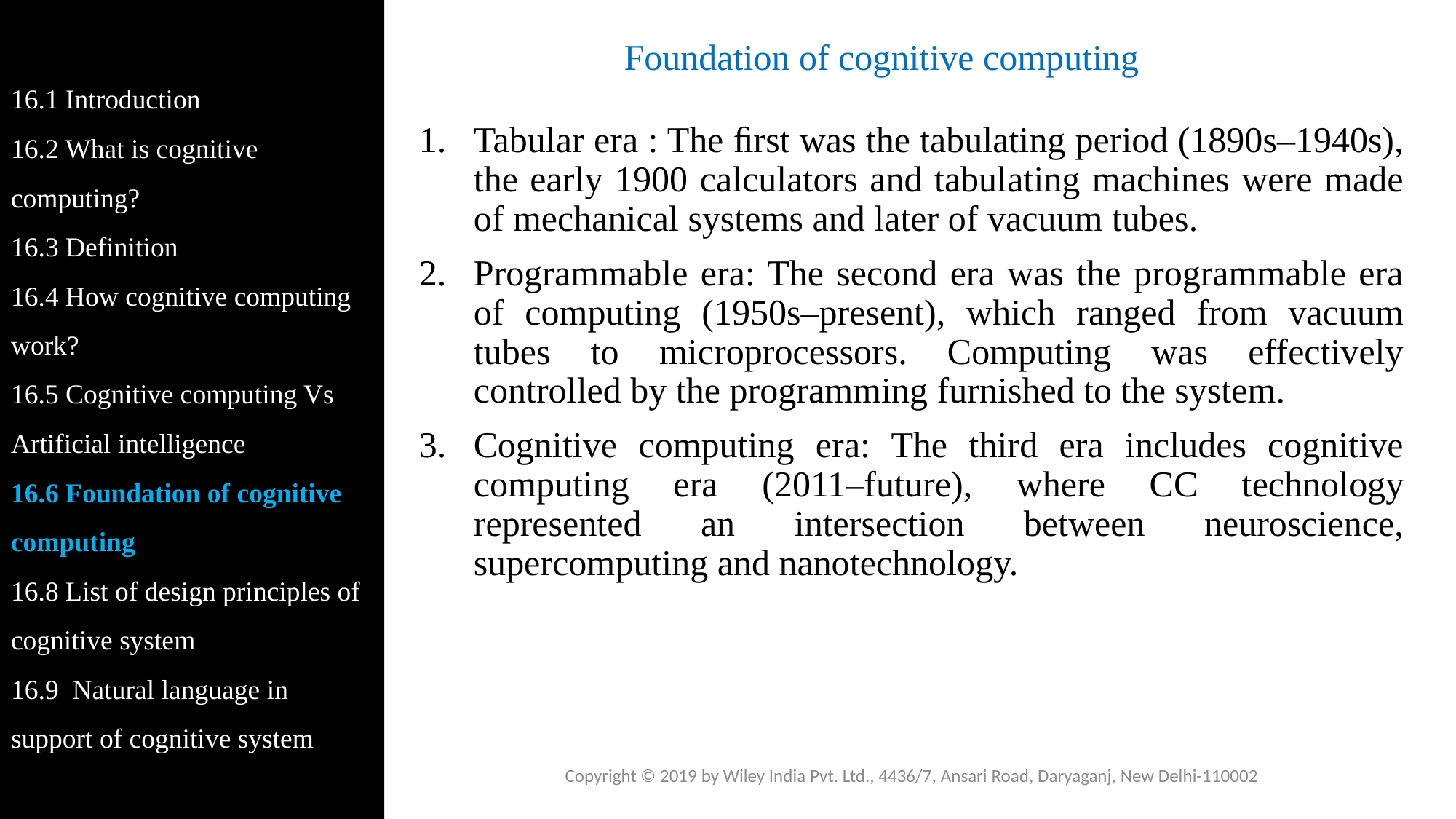

16.1 Introduction
16.2 What is cognitive computing?
16.3 Definition
16.4 How cognitive computing work?
16.5 Cognitive computing Vs Artificial intelligence
16.6 Foundation of cognitive computing
16.8 List of design principles of cognitive system
16.9  Natural language in support of cognitive system
# Foundation of cognitive computing
Tabular era : The ﬁrst was the tabulating period (1890s–1940s), the early 1900 calculators and tabulating machines were made of mechanical systems and later of vacuum tubes.
Programmable era: The second era was the programmable era of computing (1950s–present), which ranged from vacuum tubes to microprocessors. Computing was effectively controlled by the programming furnished to the system.
Cognitive computing era: The third era includes cognitive computing era (2011–future), where CC technology represented an intersection between neuroscience, supercomputing and nanotechnology.

Copyright © 2019 by Wiley India Pvt. Ltd., 4436/7, Ansari Road, Daryaganj, New Delhi-110002